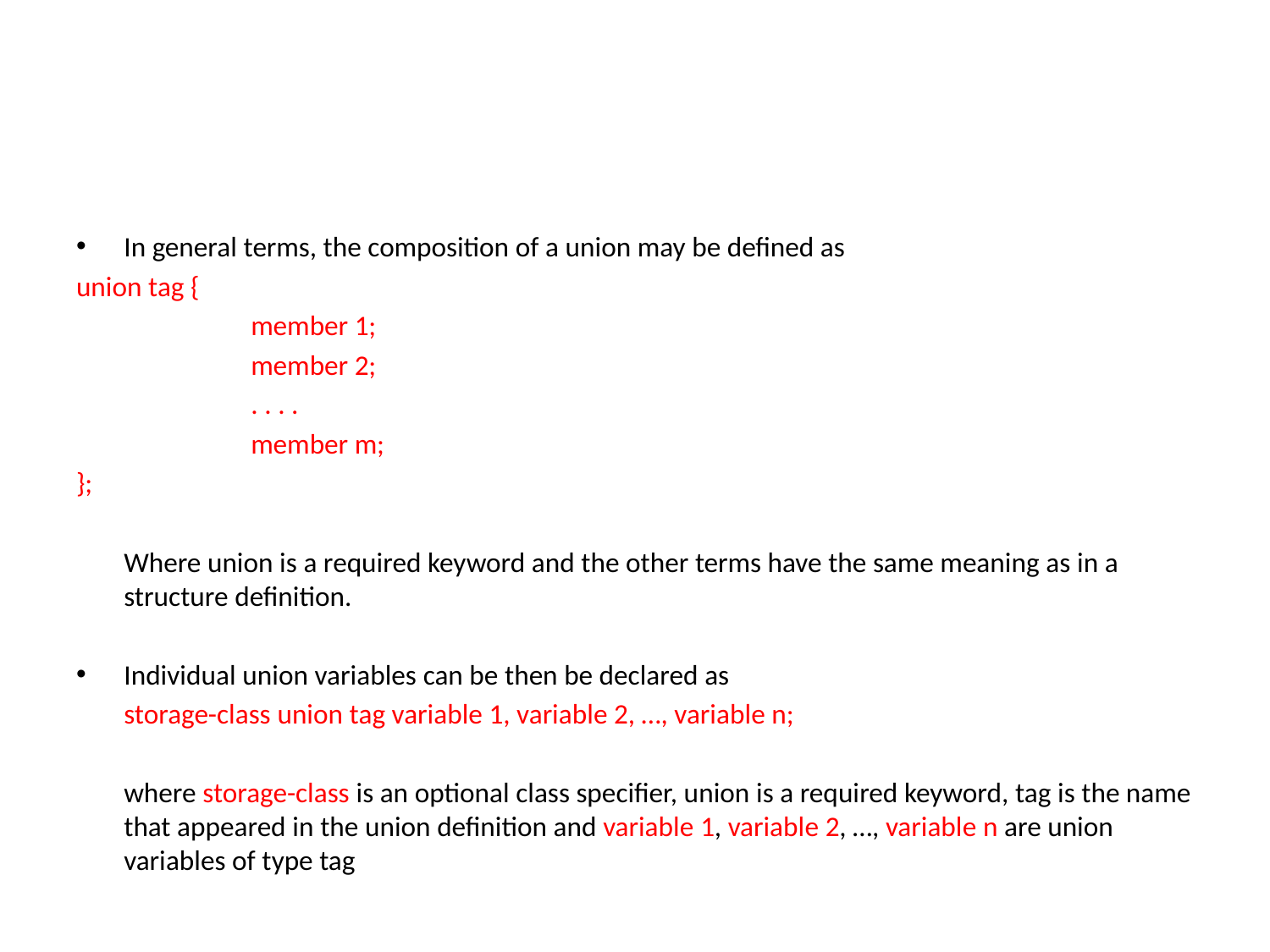

#
In general terms, the composition of a union may be defined as
union tag {
		member 1;
		member 2;
		. . . .
		member m;
};

	Where union is a required keyword and the other terms have the same meaning as in a structure definition.

Individual union variables can be then be declared as
	storage-class union tag variable 1, variable 2, …, variable n;

	where storage-class is an optional class specifier, union is a required keyword, tag is the name that appeared in the union definition and variable 1, variable 2, …, variable n are union variables of type tag